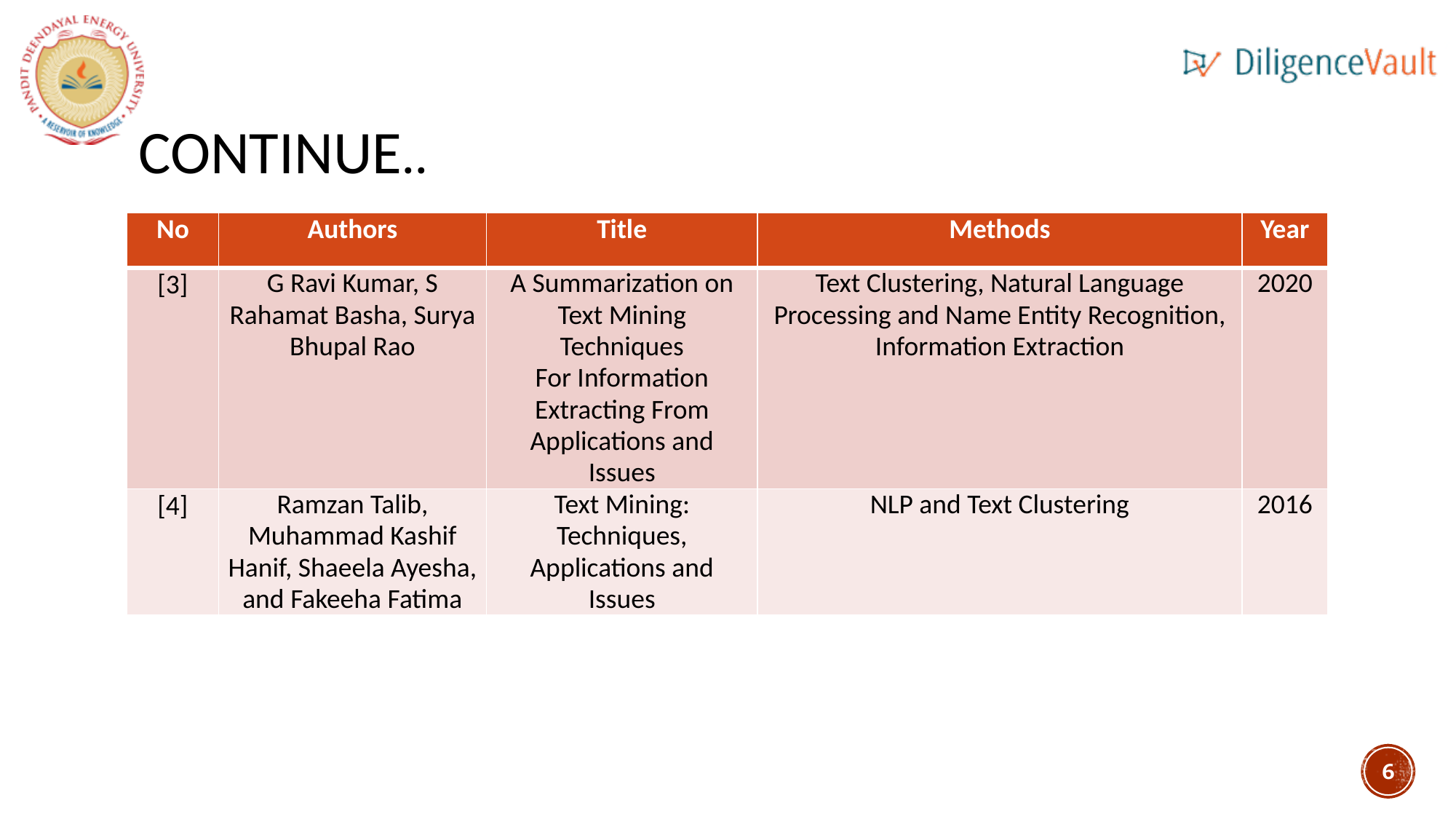

# Continue..
| No | Authors | Title | Methods | Year |
| --- | --- | --- | --- | --- |
| [3] | G Ravi Kumar, S Rahamat Basha, Surya Bhupal Rao | A Summarization on Text Mining Techniques For Information Extracting From Applications and Issues | Text Clustering, Natural Language Processing and Name Entity Recognition, Information Extraction | 2020 |
| [4] | Ramzan Talib, Muhammad Kashif Hanif, Shaeela Ayesha, and Fakeeha Fatima | Text Mining: Techniques, Applications and Issues | NLP and Text Clustering | 2016 |
6